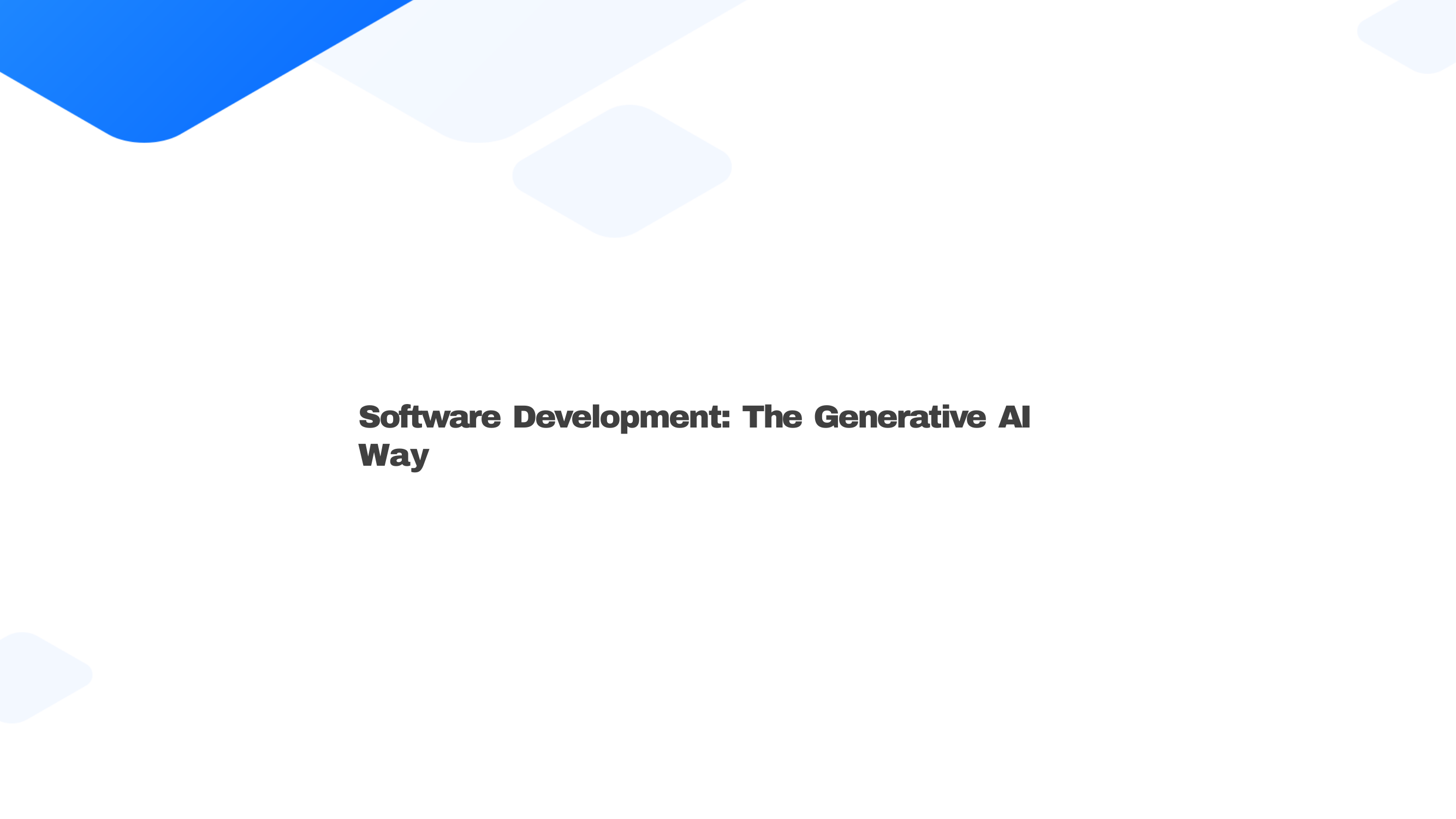

# Software Development: The Generative AI Way